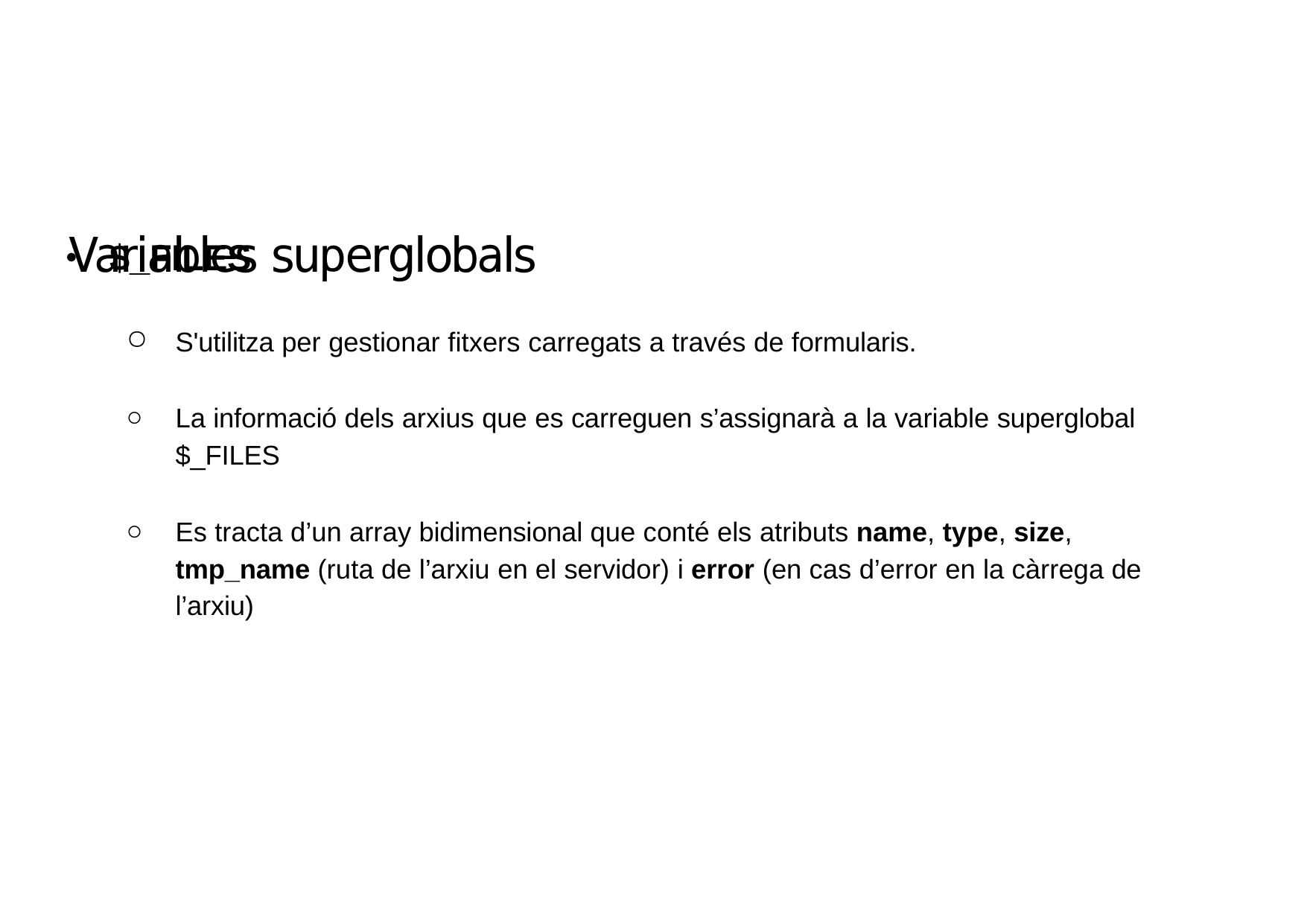

# Variables superglobals
$_FILES

S'utilitza per gestionar fitxers carregats a través de formularis.

La informació dels arxius que es carreguen s’assignarà a la variable superglobal
$_FILES

Es tracta d’un array bidimensional que conté els atributs name, type, size, tmp_name (ruta de l’arxiu en el servidor) i error (en cas d’error en la càrrega de l’arxiu)